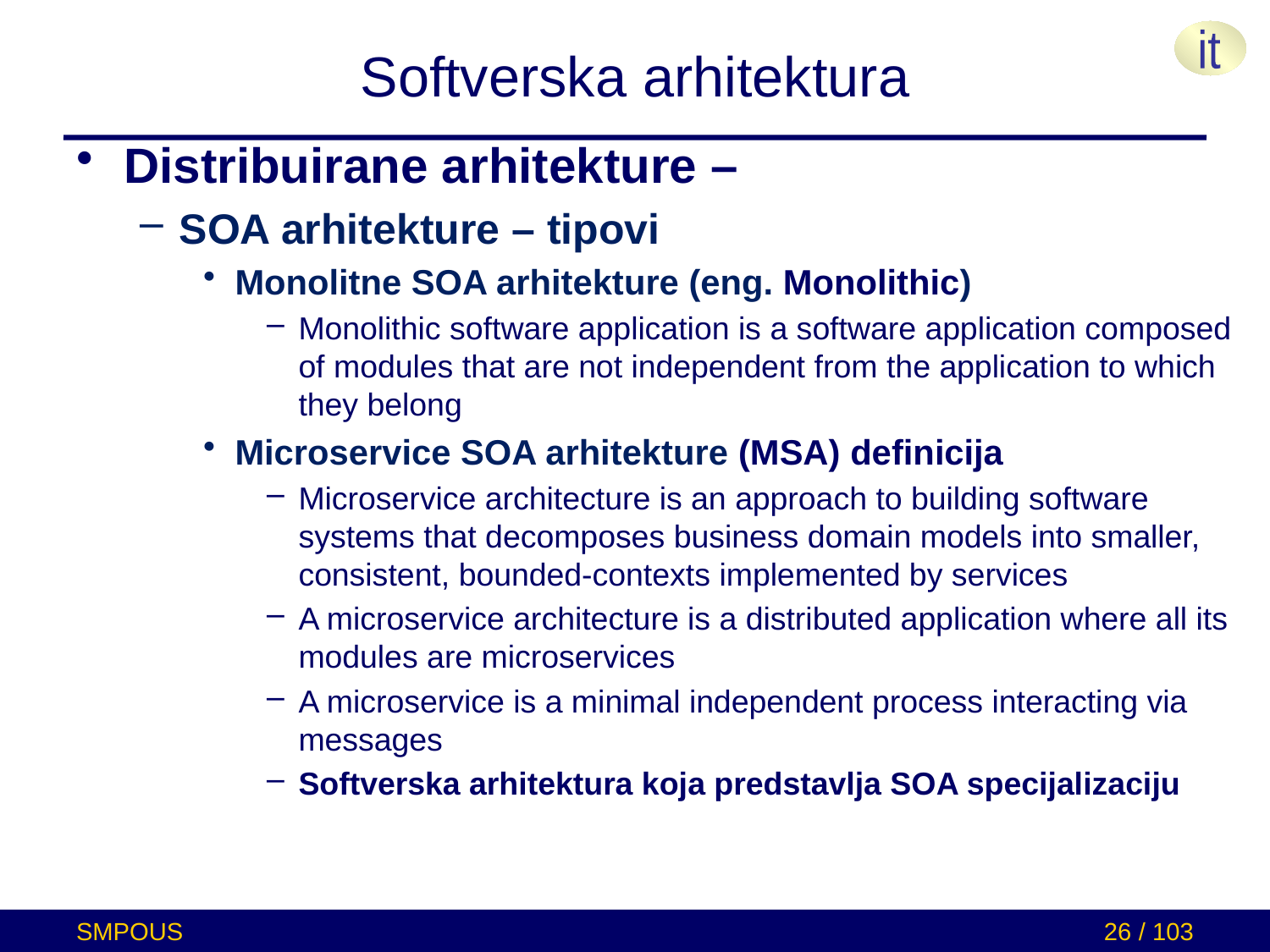

# Softverska arhitektura
Distribuirane arhitekture –
SOA arhitekture – tipovi
Monolitne SOA arhitekture (eng. Monolithic)
Monolithic software application is a software application composed of modules that are not independent from the application to which they belong
Microservice SOA arhitekture (MSA) definicija
Microservice architecture is an approach to building software systems that decomposes business domain models into smaller, consistent, bounded-contexts implemented by services
A microservice architecture is a distributed application where all its modules are microservices
A microservice is a minimal independent process interacting via messages
Softverska arhitektura koja predstavlja SOA specijalizaciju

SMPOUS
26 / 103